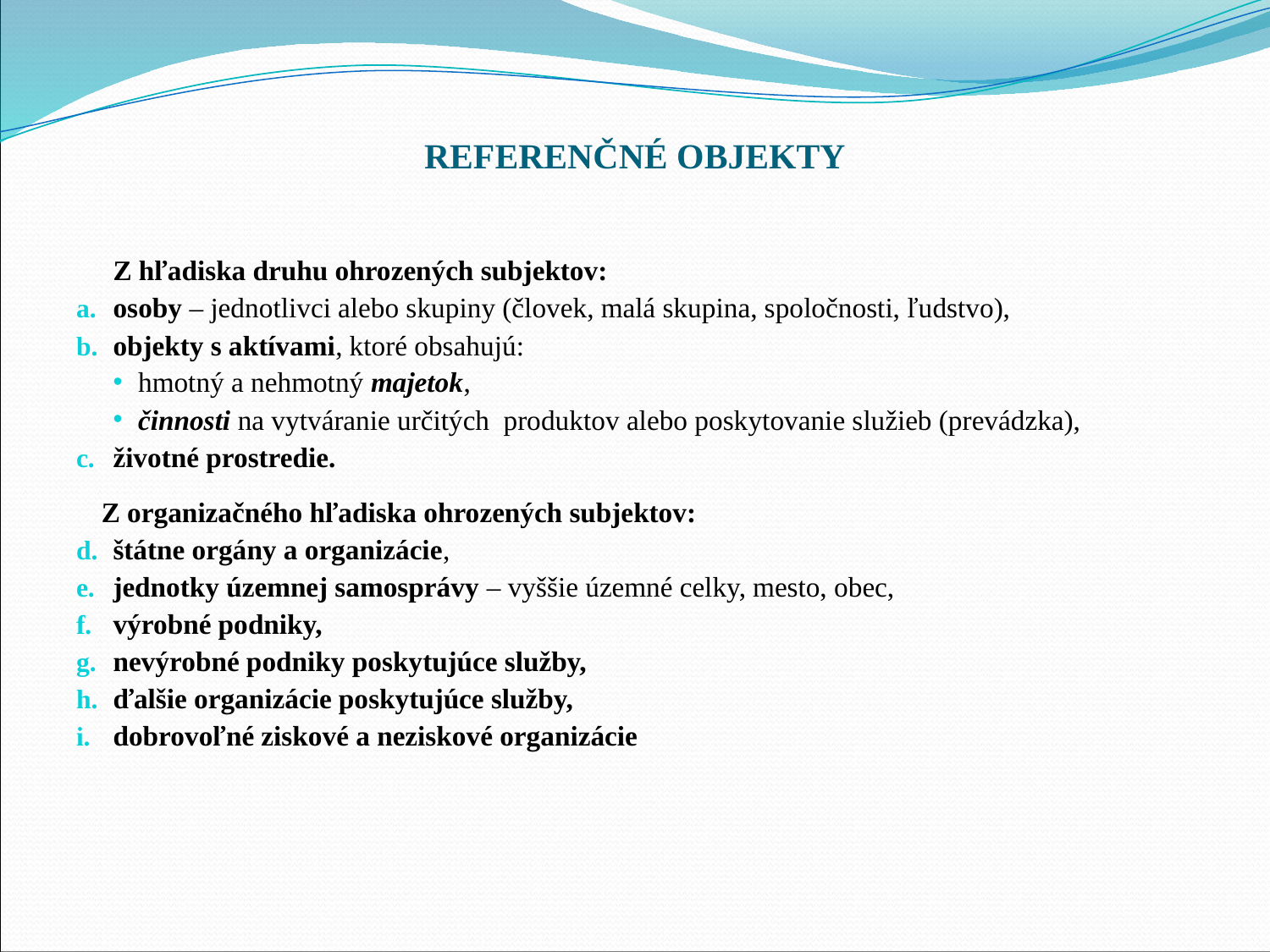

# REFERENČNÉ OBJEKTY
	Z hľadiska druhu ohrozených subjektov:
osoby – jednotlivci alebo skupiny (človek, malá skupina, spoločnosti, ľudstvo),
objekty s aktívami, ktoré obsahujú:
hmotný a nehmotný majetok,
činnosti na vytváranie určitých  produktov alebo poskytovanie služieb (prevádzka),
životné prostredie.
	Z organizačného hľadiska ohrozených subjektov:
štátne orgány a organizácie,
jednotky územnej samosprávy – vyššie územné celky, mesto, obec,
výrobné podniky,
nevýrobné podniky poskytujúce služby,
ďalšie organizácie poskytujúce služby,
dobrovoľné ziskové a neziskové organizácie